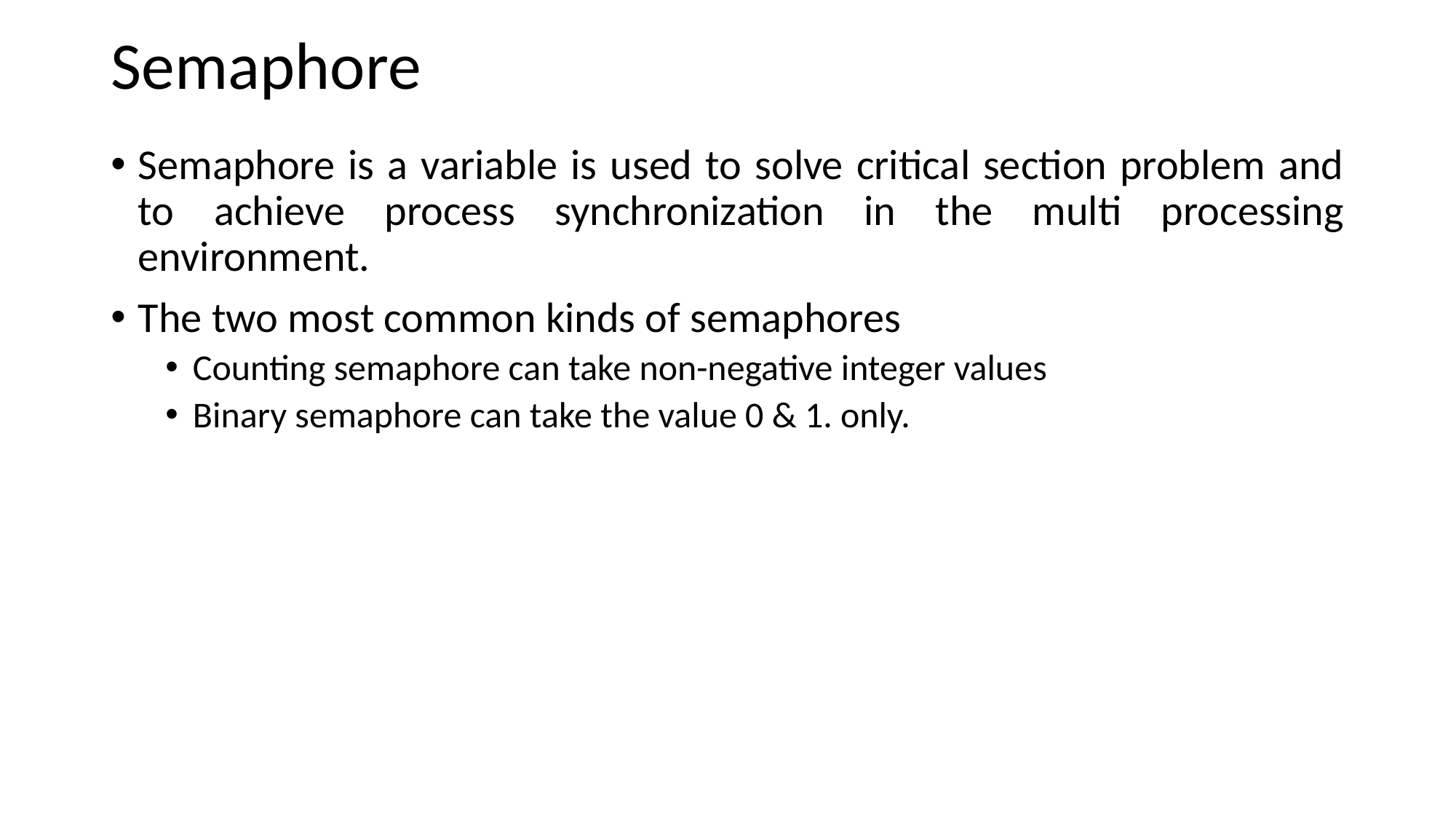

# Semaphore
Semaphore is a variable is used to solve critical section problem and to achieve process synchronization in the multi processing environment.
The two most common kinds of semaphores
Counting semaphore can take non-negative integer values
Binary semaphore can take the value 0 & 1. only.